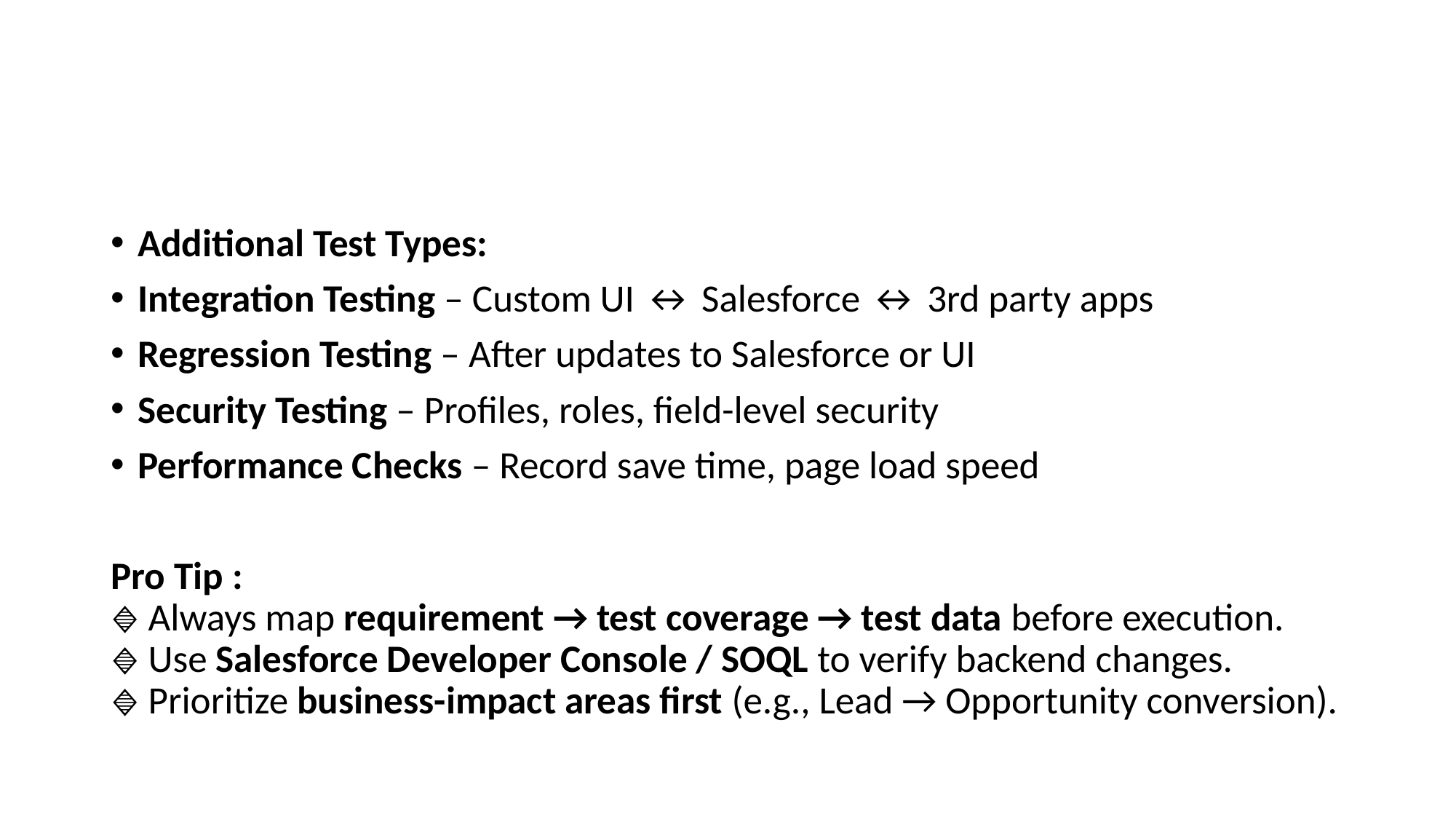

#
Additional Test Types:
Integration Testing – Custom UI ↔ Salesforce ↔ 3rd party apps
Regression Testing – After updates to Salesforce or UI
Security Testing – Profiles, roles, field-level security
Performance Checks – Record save time, page load speed

Pro Tip :
🔹 Always map requirement → test coverage → test data before execution.
🔹 Use Salesforce Developer Console / SOQL to verify backend changes.
🔹 Prioritize business-impact areas first (e.g., Lead → Opportunity conversion).